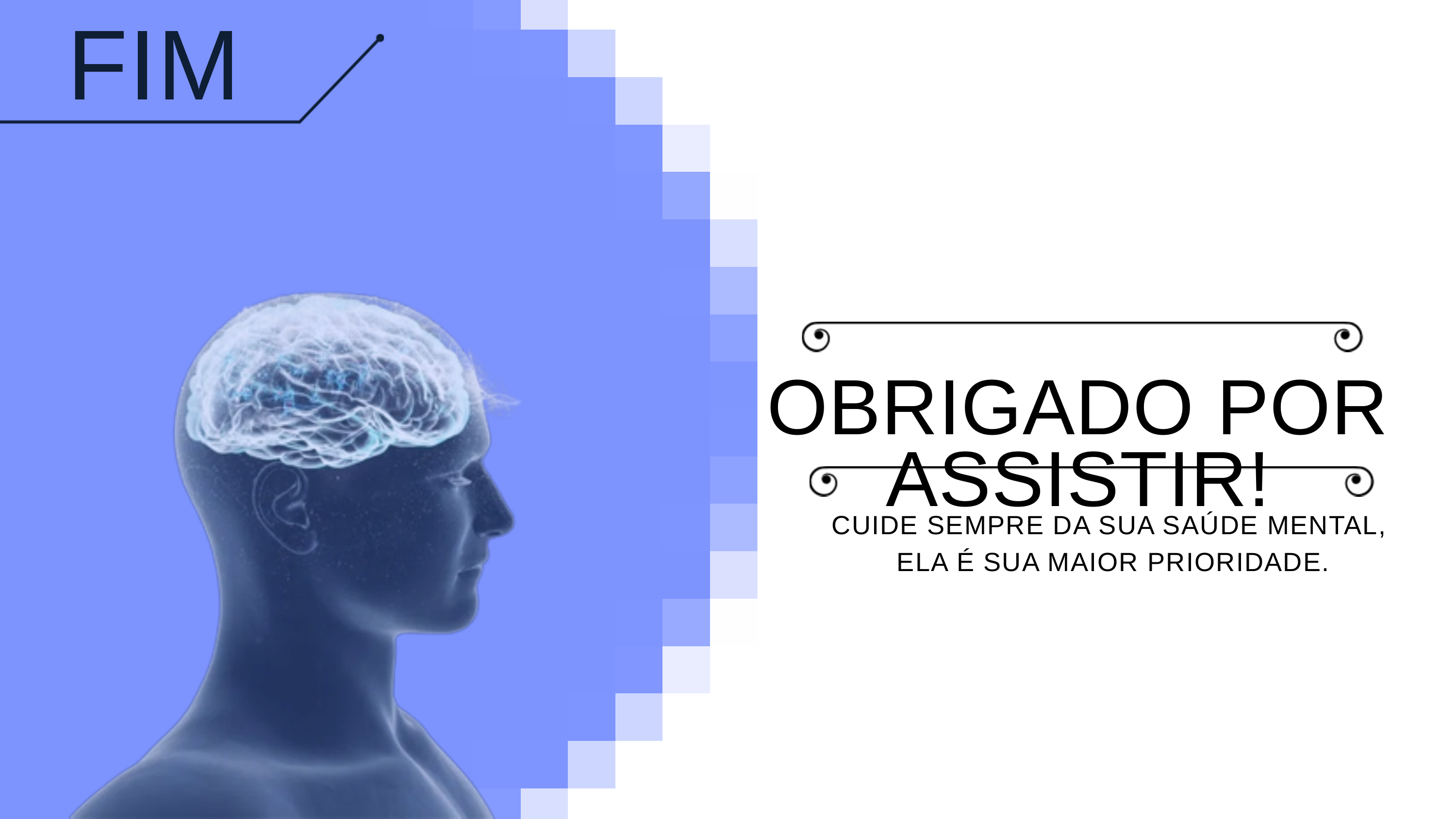

FIM

OBRIGADO POR ASSISTIR!

CUIDE SEMPRE DA SUA SAÚDE MENTAL,
ELA É SUA MAIOR PRIORIDADE.